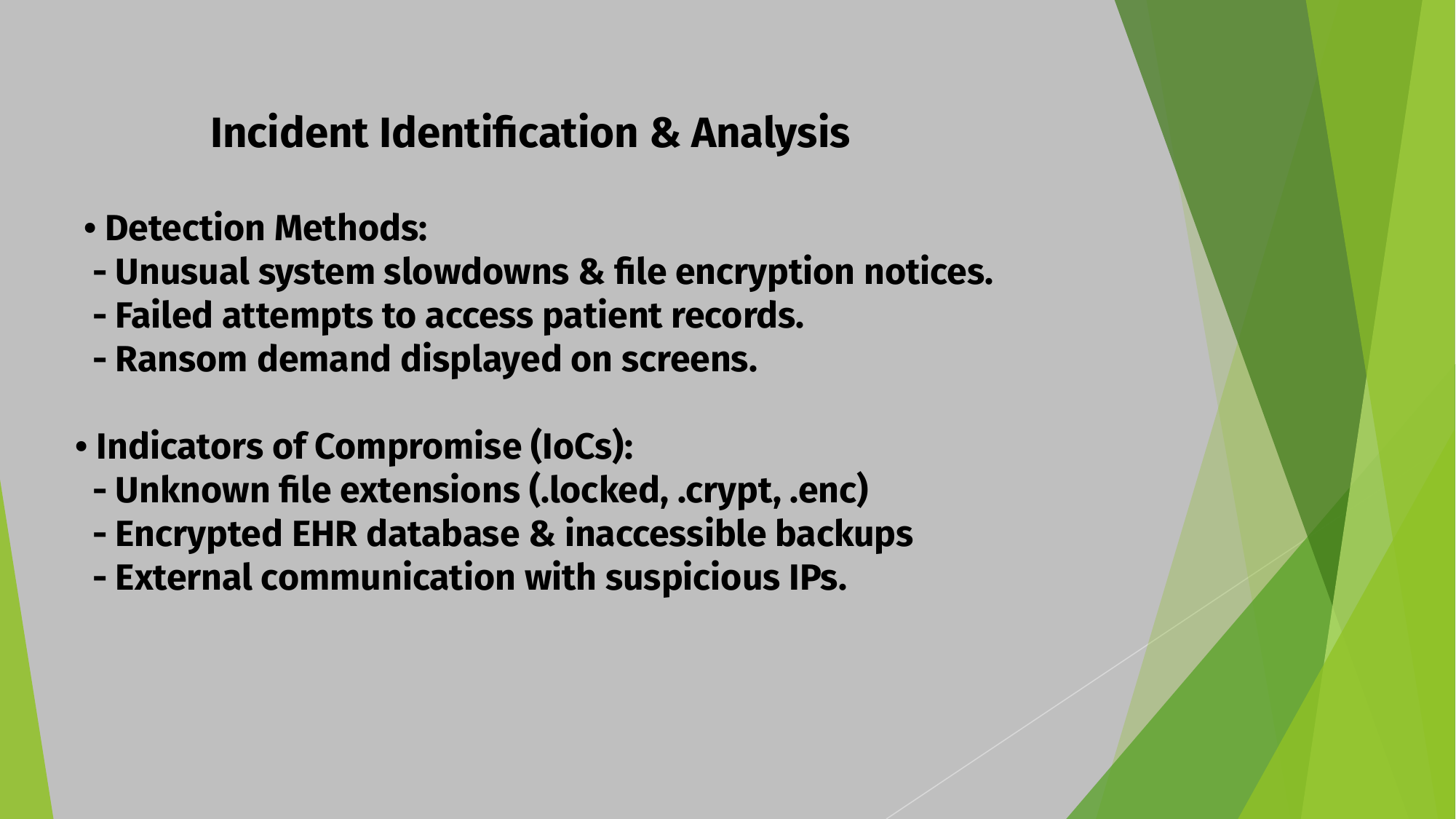

Incident Identification & Analysis

 • Detection Methods:
  - Unusual system slowdowns & file encryption notices.
  - Failed attempts to access patient records.
  - Ransom demand displayed on screens.

• Indicators of Compromise (IoCs):
  - Unknown file extensions (.locked, .crypt, .enc)
  - Encrypted EHR database & inaccessible backups
  - External communication with suspicious IPs.